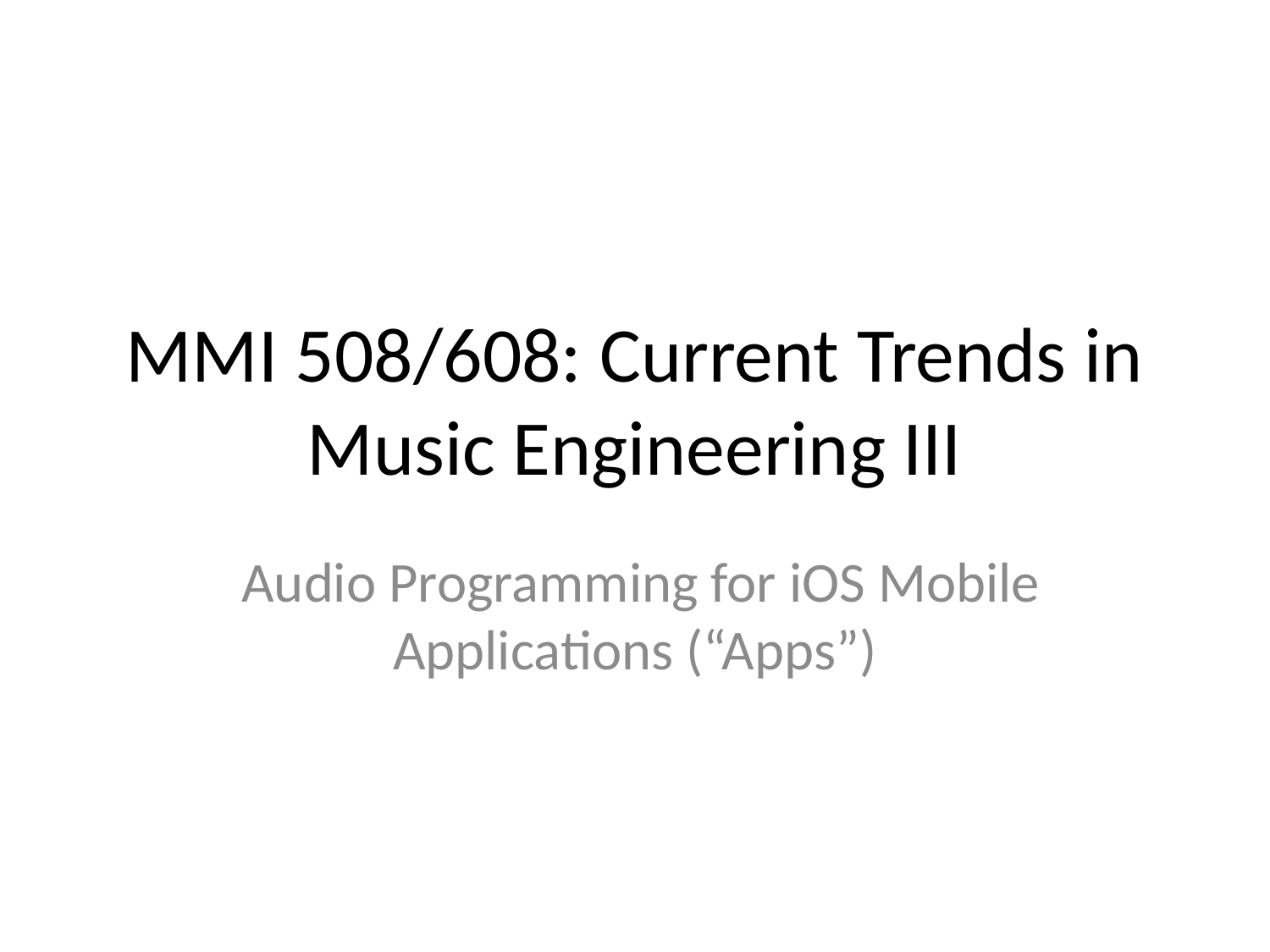

# MMI 508/608: Current Trends in Music Engineering III
 Audio Programming for iOS Mobile Applications (“Apps”)